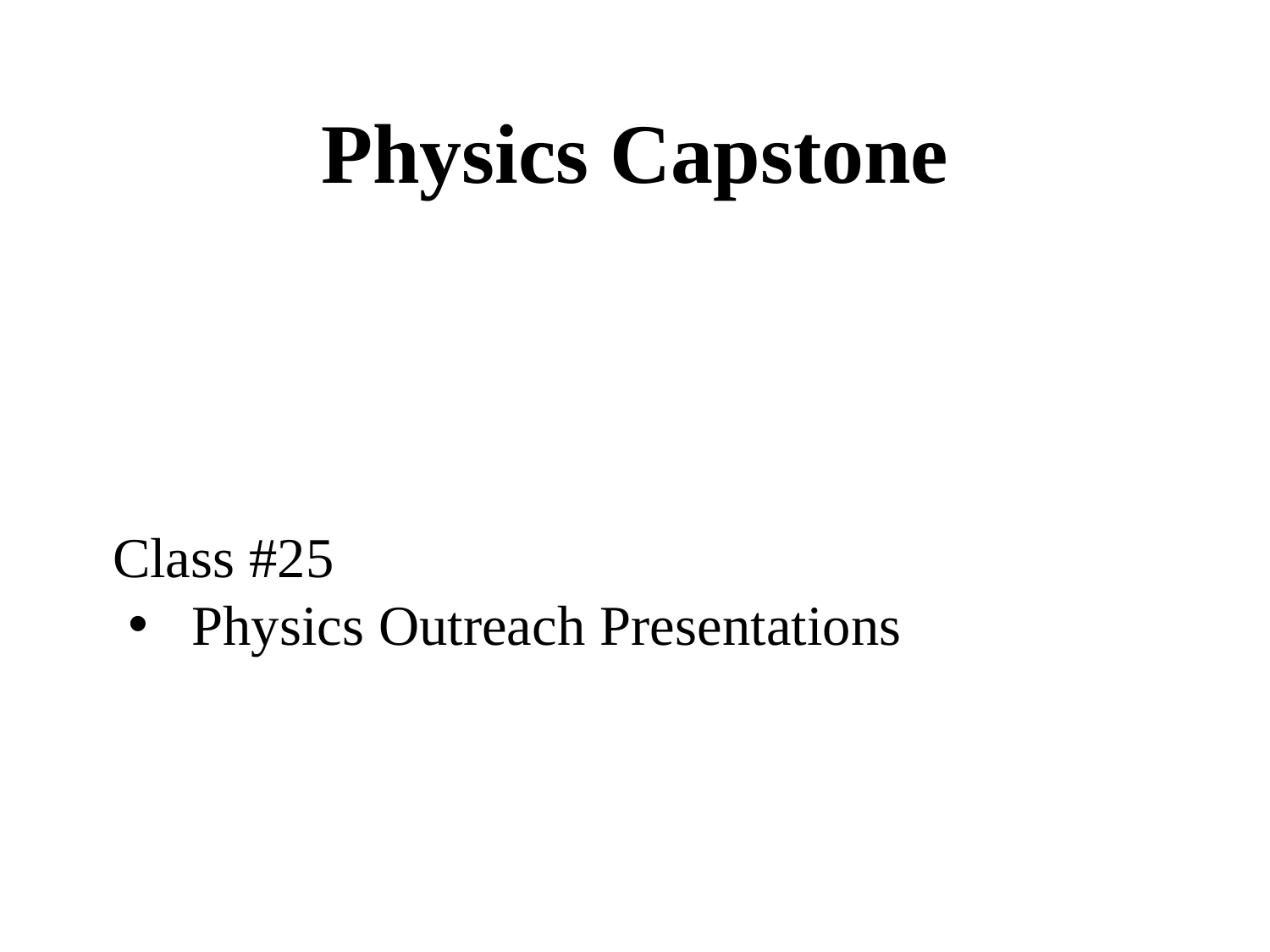

Physics Capstone
Class #25
Physics Outreach Presentations